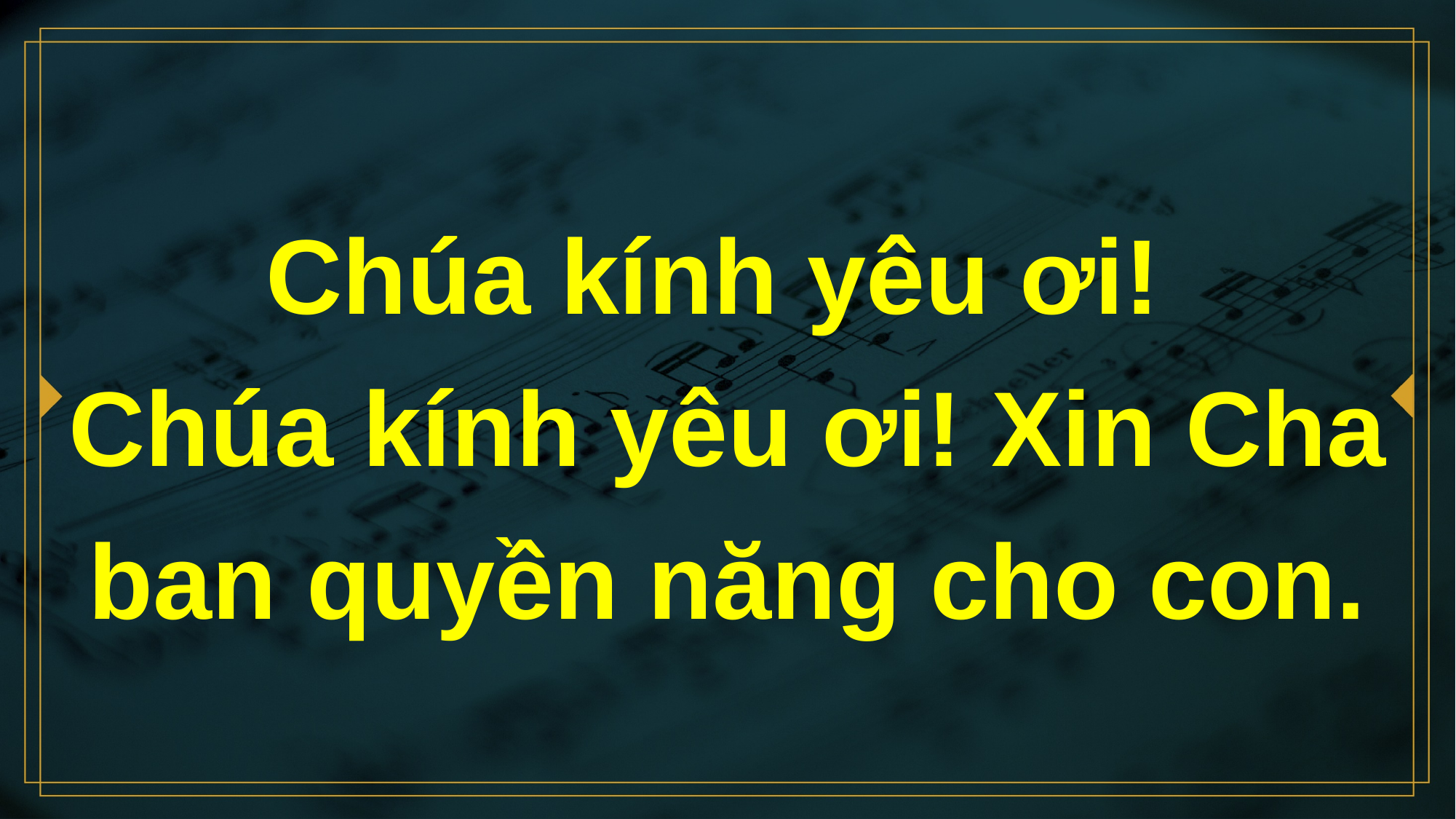

# Chúa kính yêu ơi! Chúa kính yêu ơi! Xin Cha ban quyền năng cho con.